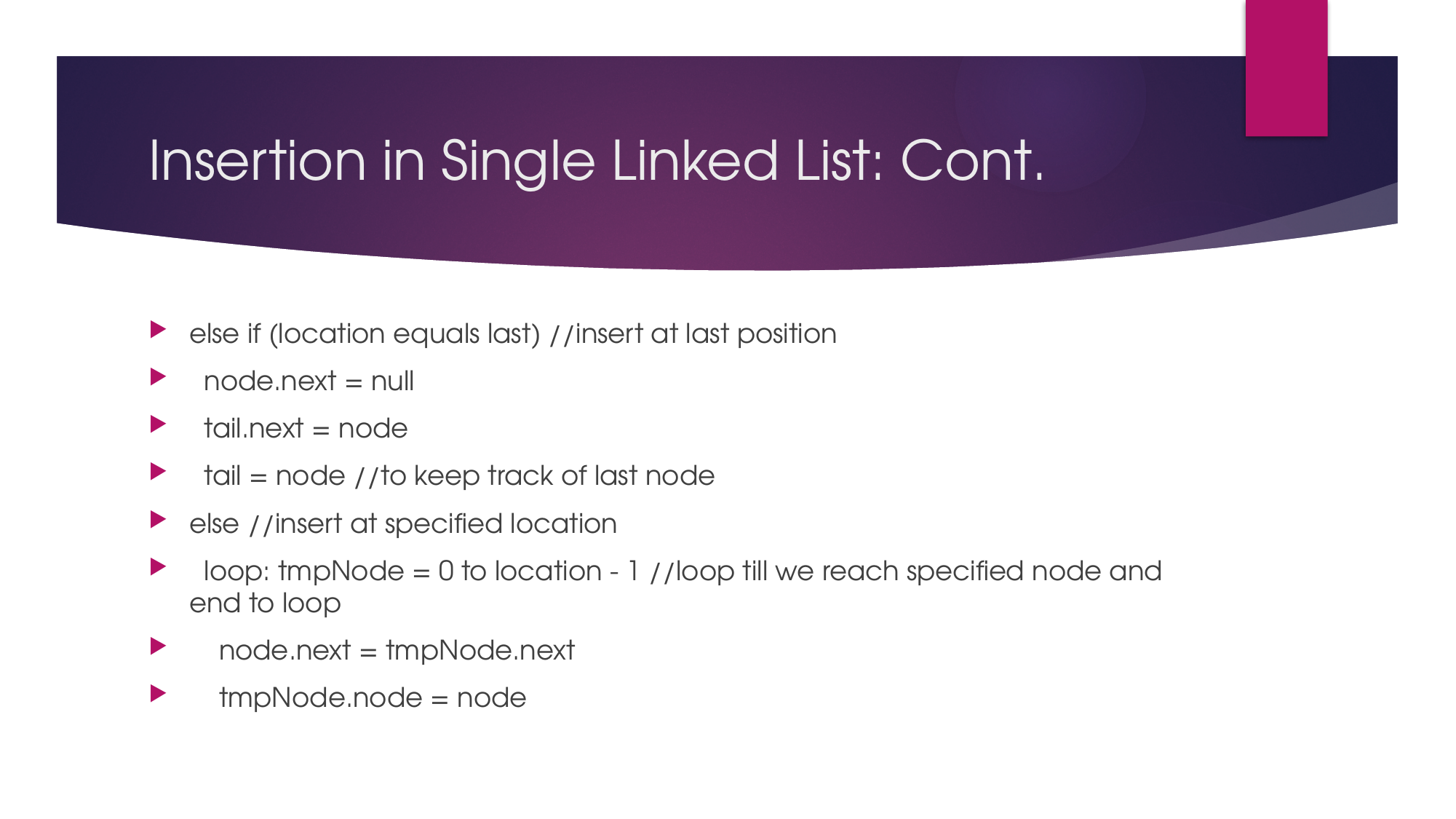

# Insertion in Single Linked List: Cont.
else if (location equals last) //insert at last position
  node.next = null
  tail.next = node
  tail = node //to keep track of last node
else //insert at specified location
  loop: tmpNode = 0 to location - 1 //loop till we reach specified node and end to loop
    node.next = tmpNode.next
    tmpNode.node = node